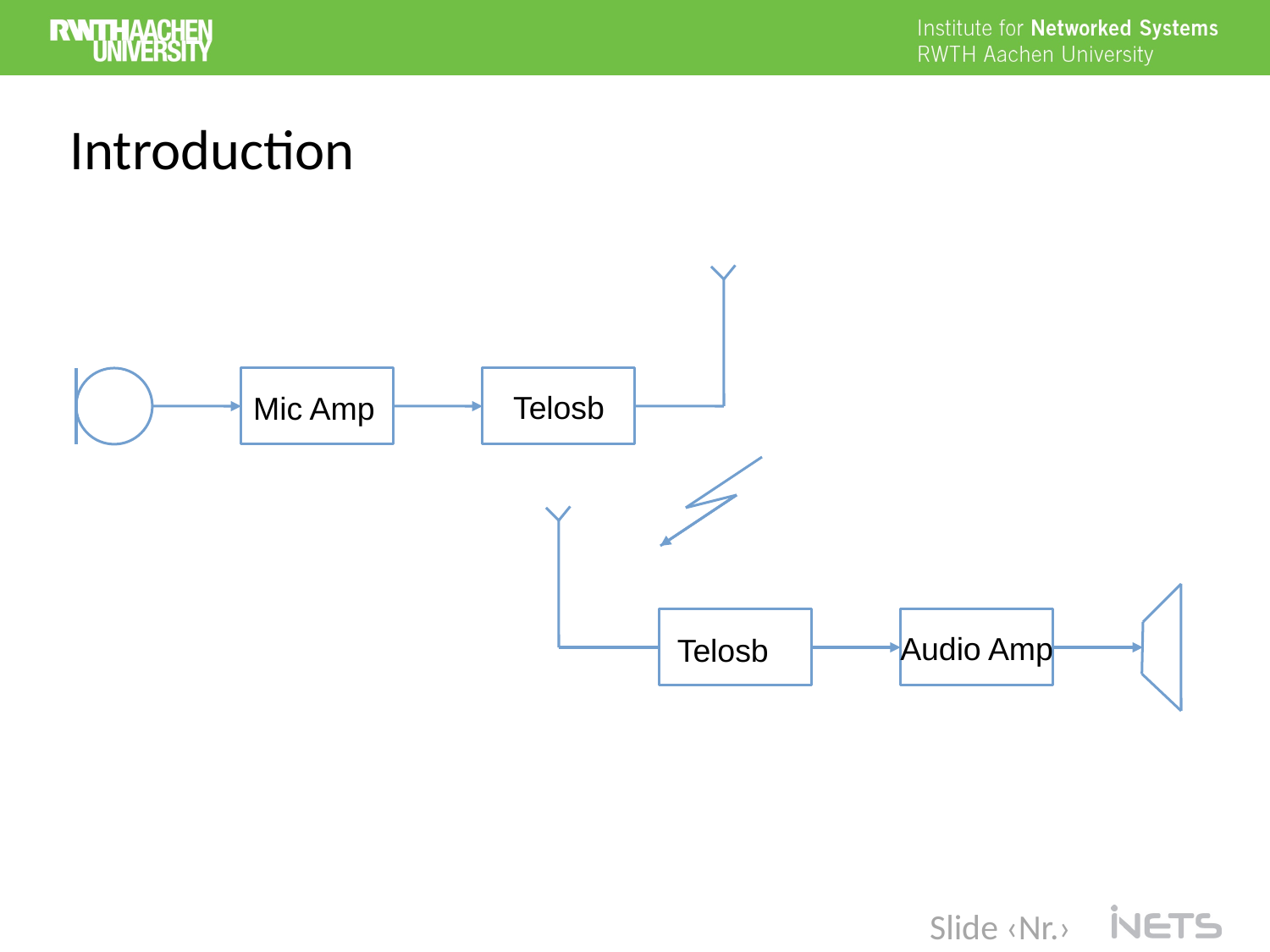

# Introduction

Telosb
Mic Amp

Audio Amp

Telosb